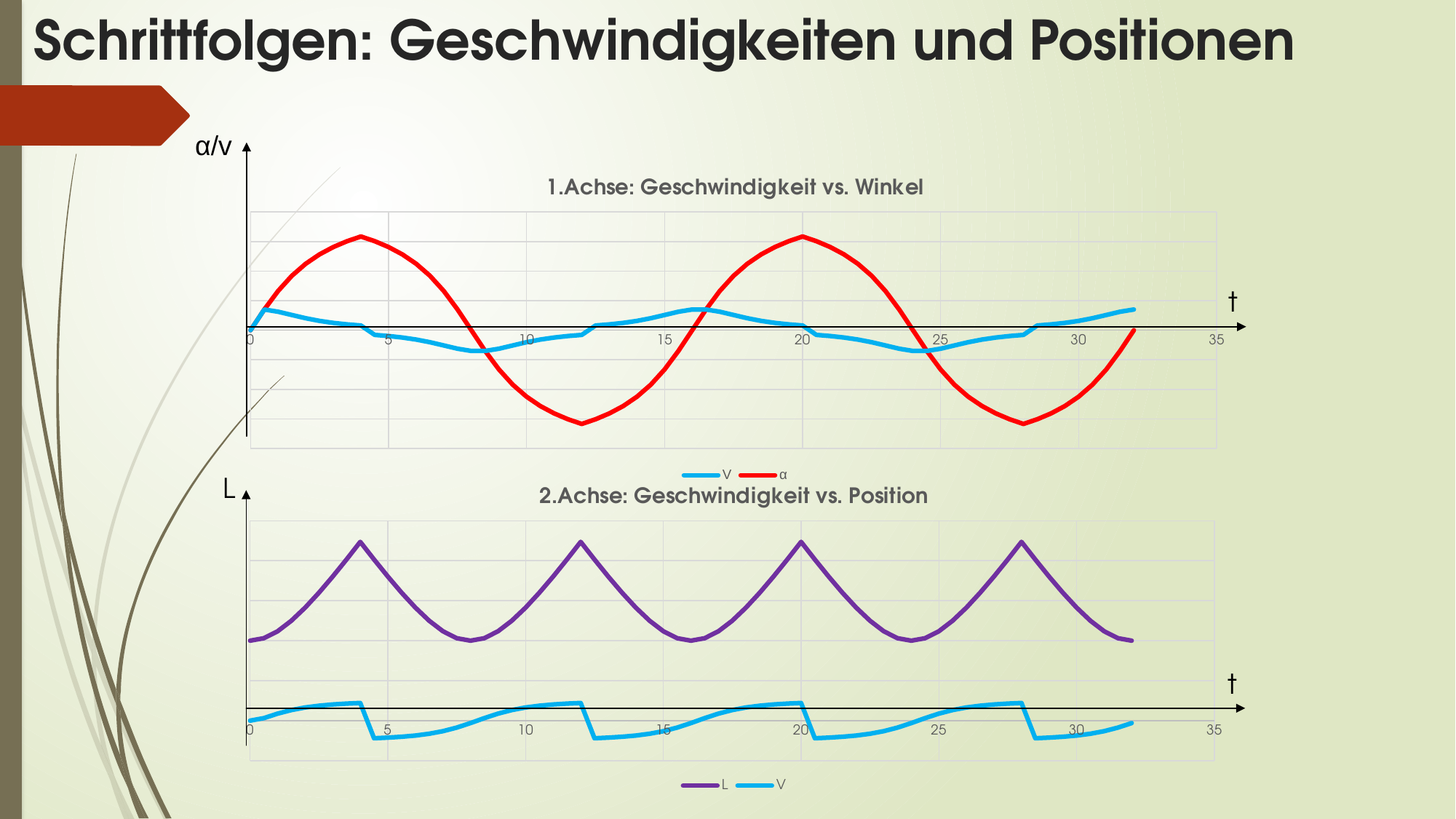

# Schrittfolgen: Geschwindigkeiten und Positionen
α/v

### Chart: 1.Achse: Geschwindigkeit vs. Winkel

| Category | V | α |
|---|---|---|
t
L

### Chart: 2.Achse: Geschwindigkeit vs. Position

| Category | L | V |
|---|---|---|
t